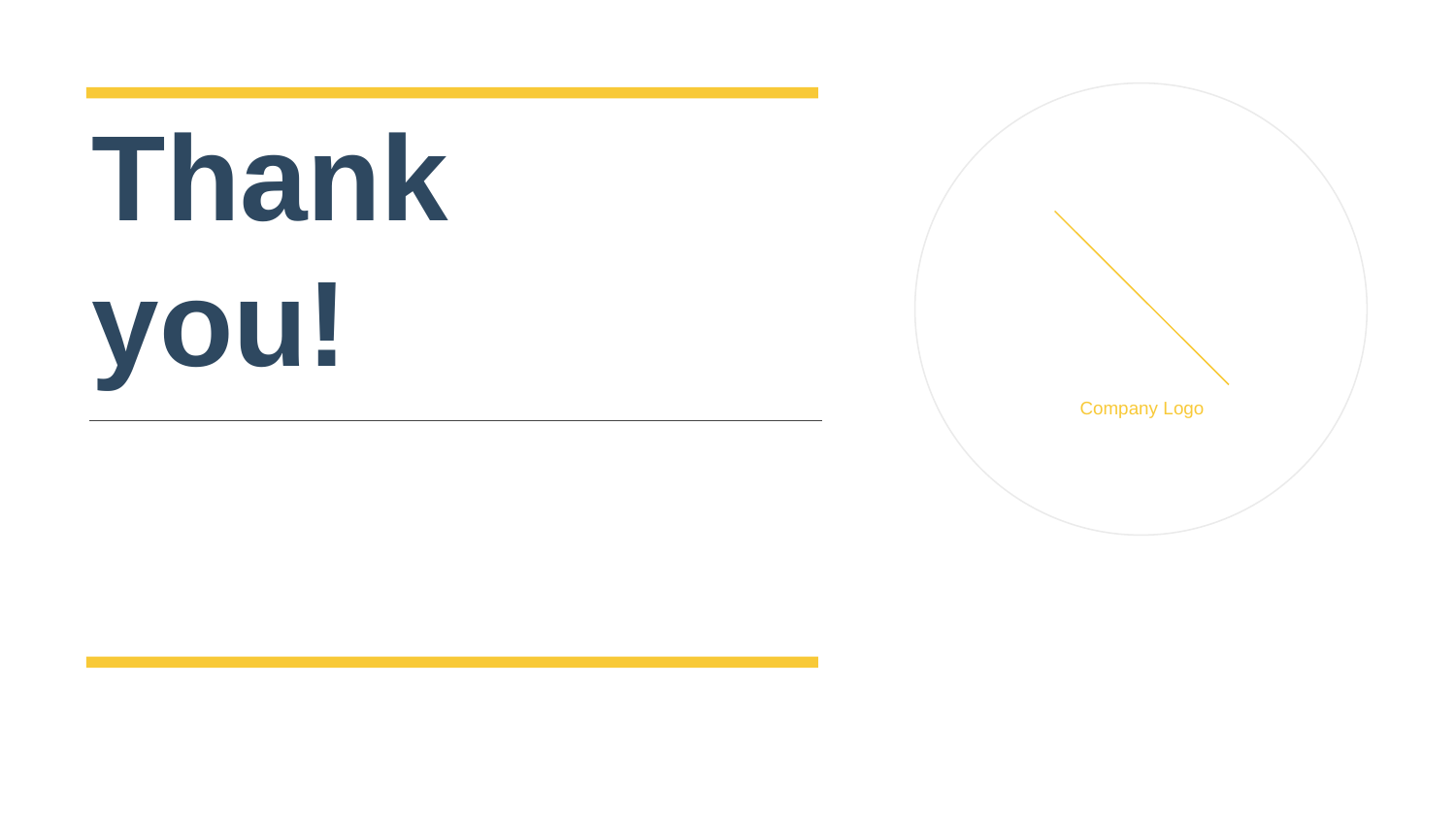

Thank you!
Company Logo
Go to our website!
(click here)